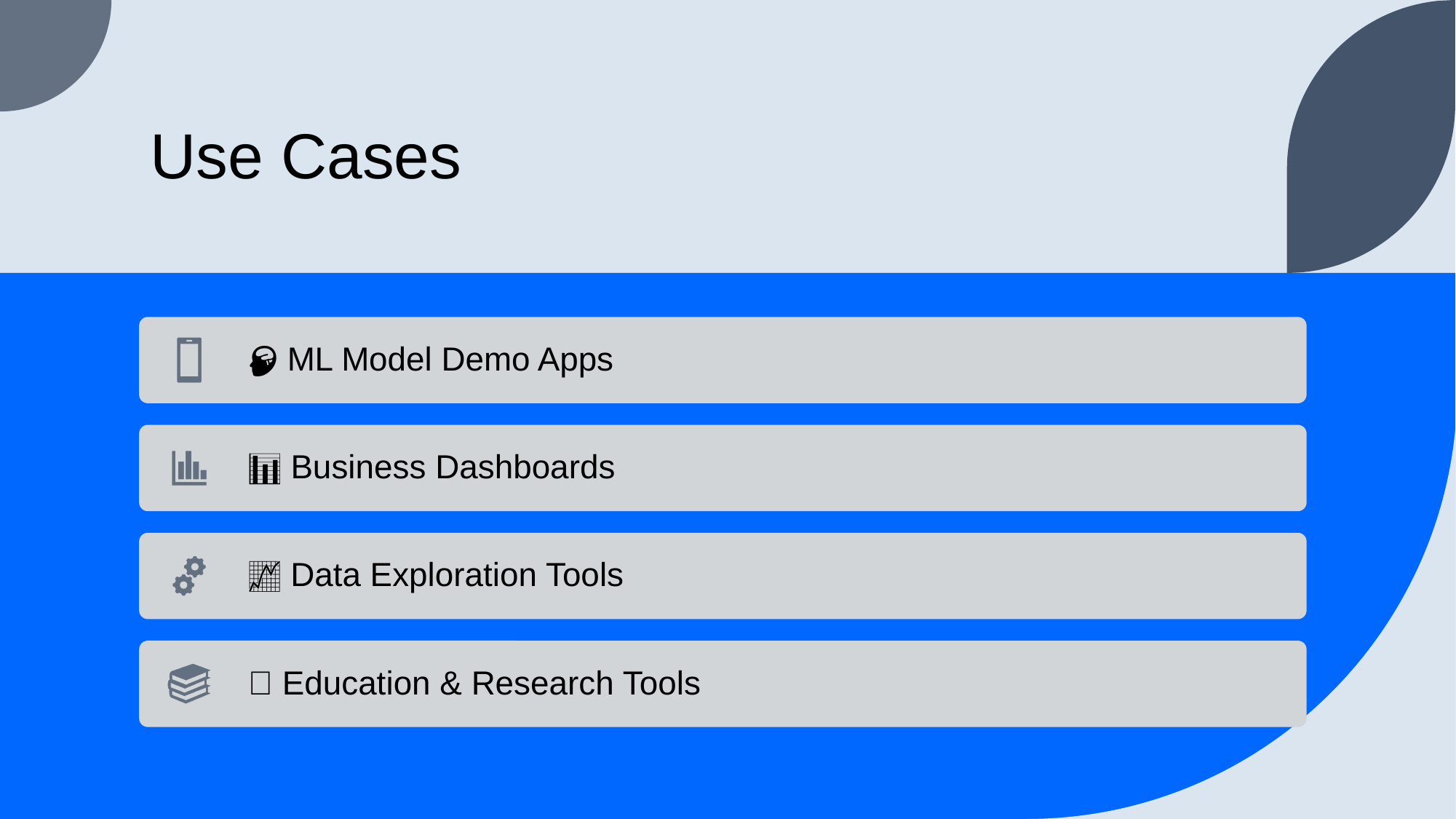

# Use Cases
🧠 ML Model Demo Apps
📊 Business Dashboards
📈 Data Exploration Tools
🧪 Education & Research Tools